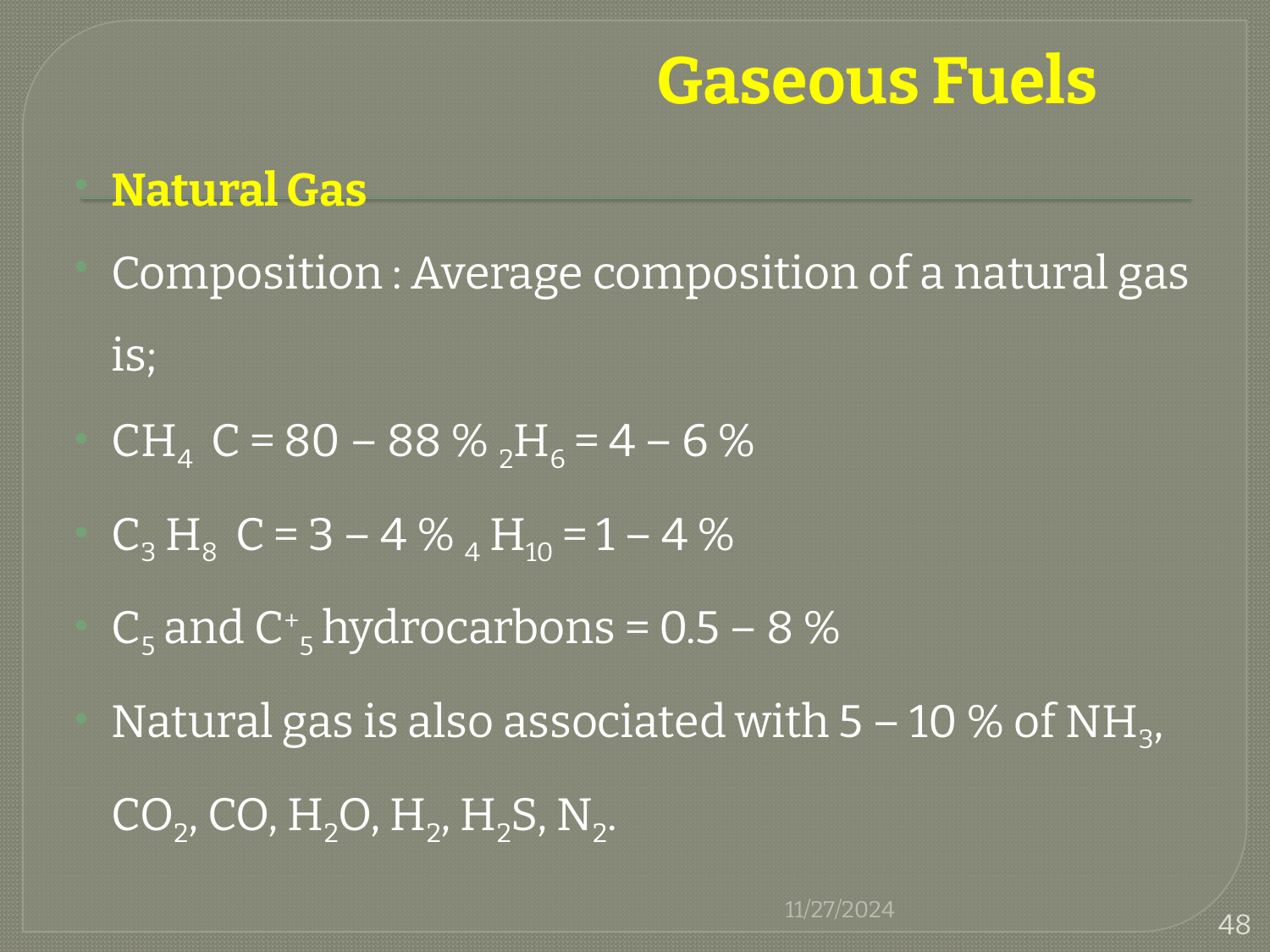

# Gaseous Fuels
Natural Gas
Composition : Average composition of a natural gas is;
CH4  C = 80 – 88 % 2H6 = 4 – 6 %
C3 H8  C = 3 – 4 % 4 H10 = 1 – 4 %
C5 and C+5 hydrocarbons = 0.5 – 8 %
Natural gas is also associated with 5 – 10 % of NH3, CO2, CO, H2O, H2, H2S, N2.

11/27/2024
48